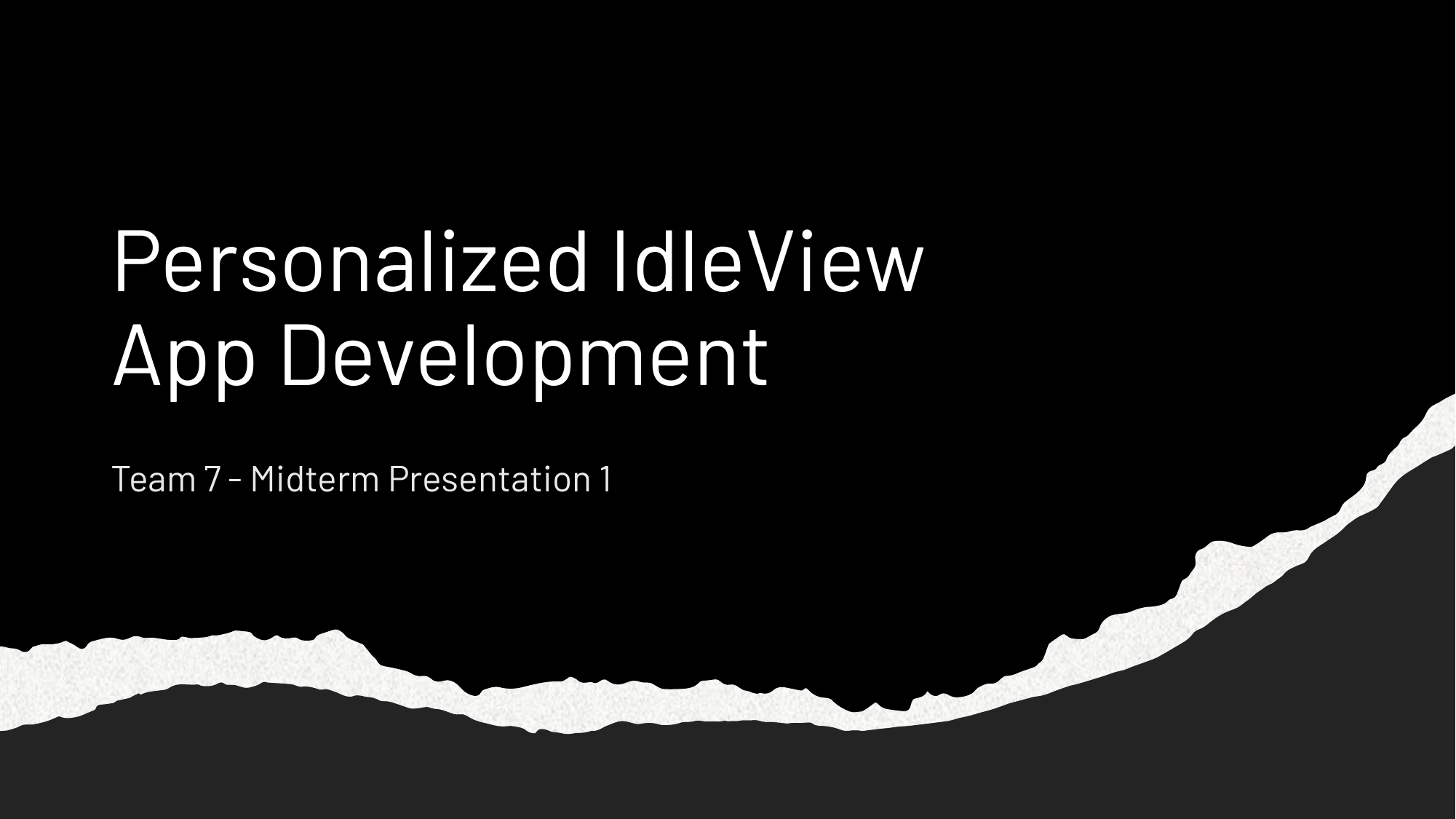

# Personalized IdleView App Development

Team 7 - Midterm Presentation 1